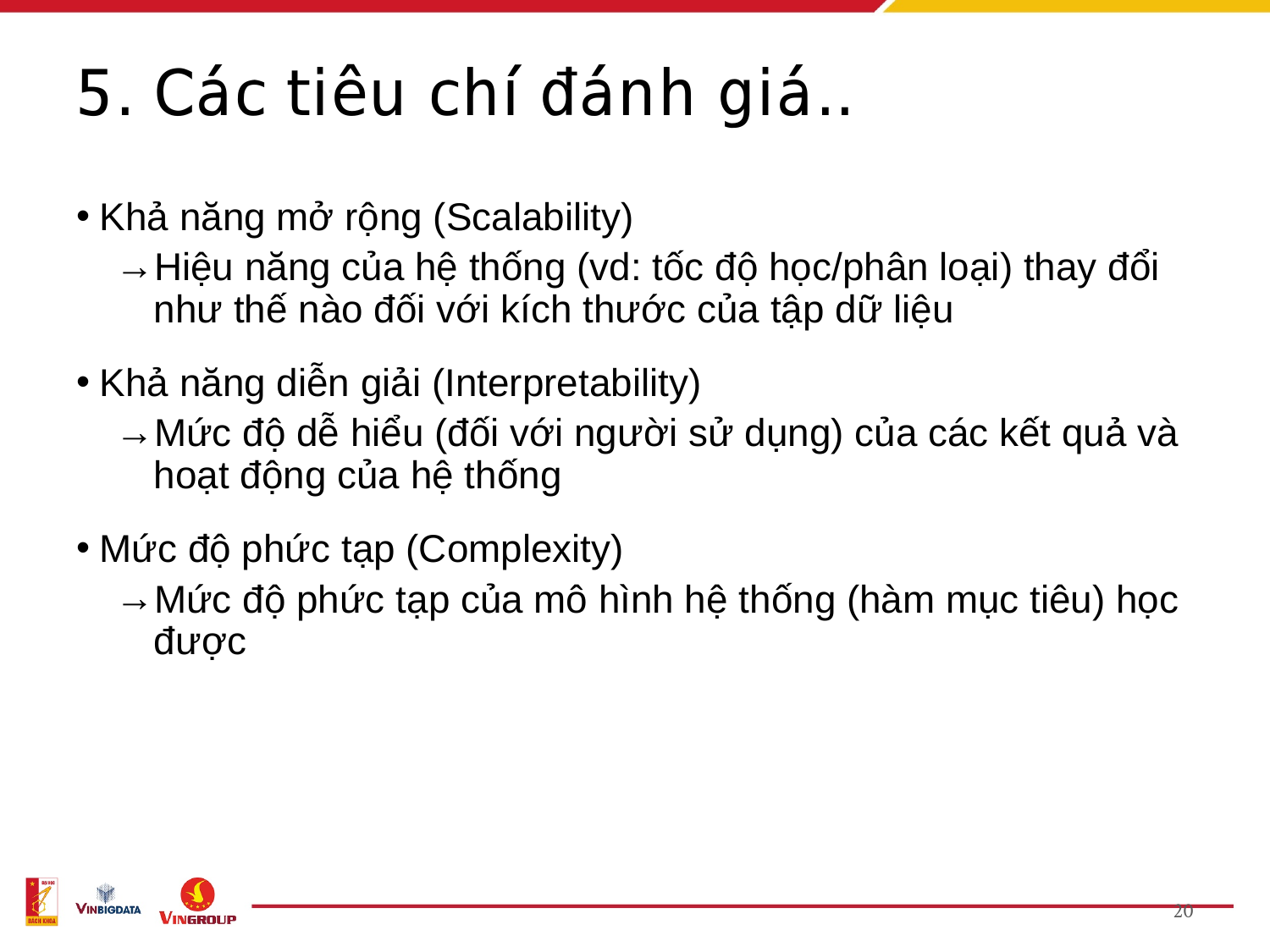

# 5. Các tiêu chí đánh giá..
Khả năng mở rộng (Scalability)
Hiệu năng của hệ thống (vd: tốc độ học/phân loại) thay đổi như thế nào đối với kích thước của tập dữ liệu
Khả năng diễn giải (Interpretability)
Mức độ dễ hiểu (đối với người sử dụng) của các kết quả và hoạt động của hệ thống
Mức độ phức tạp (Complexity)
Mức độ phức tạp của mô hình hệ thống (hàm mục tiêu) học được
20